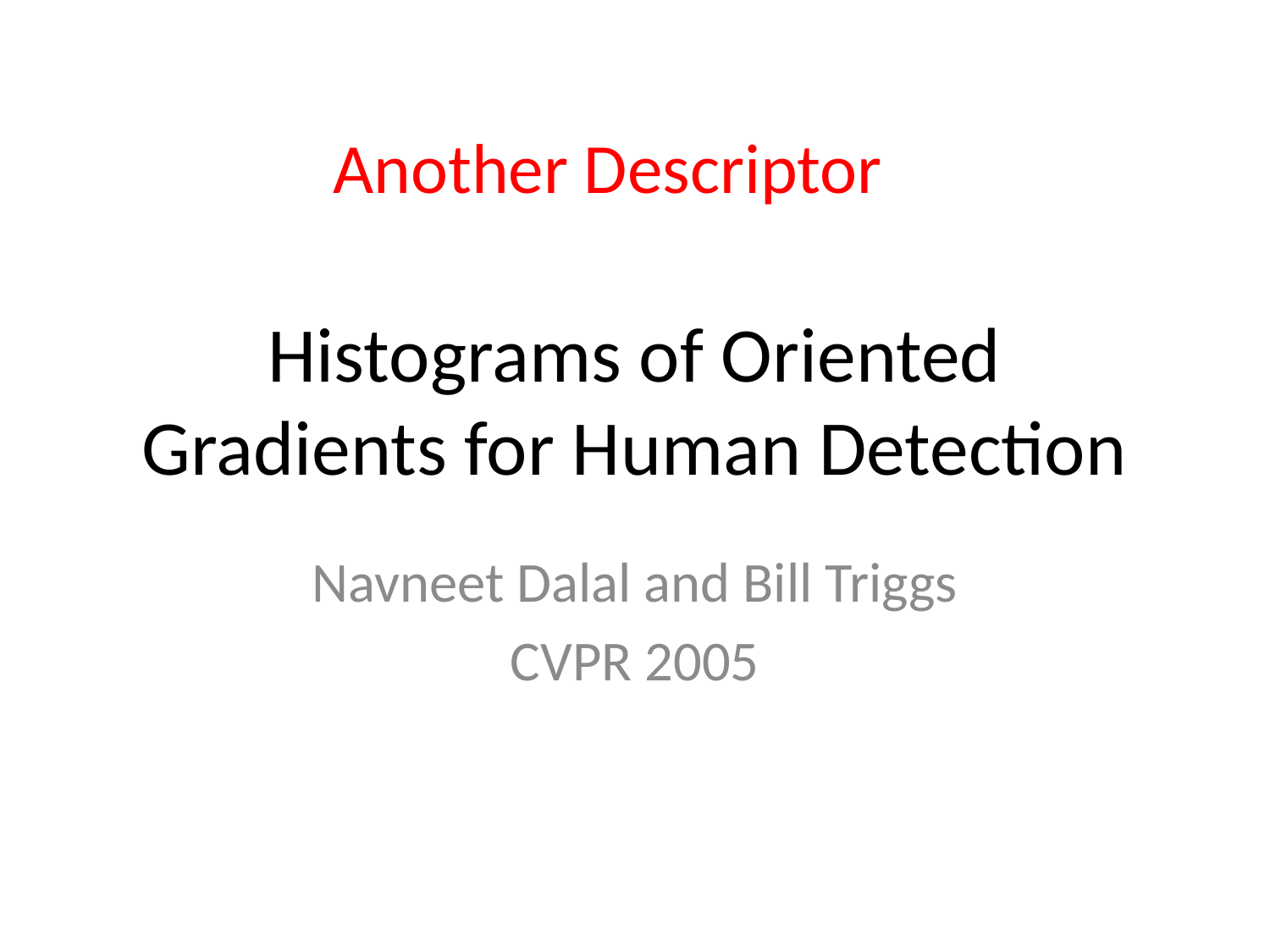

Another Descriptor
# Histograms of Oriented Gradients for Human Detection
Navneet Dalal and Bill Triggs
CVPR 2005